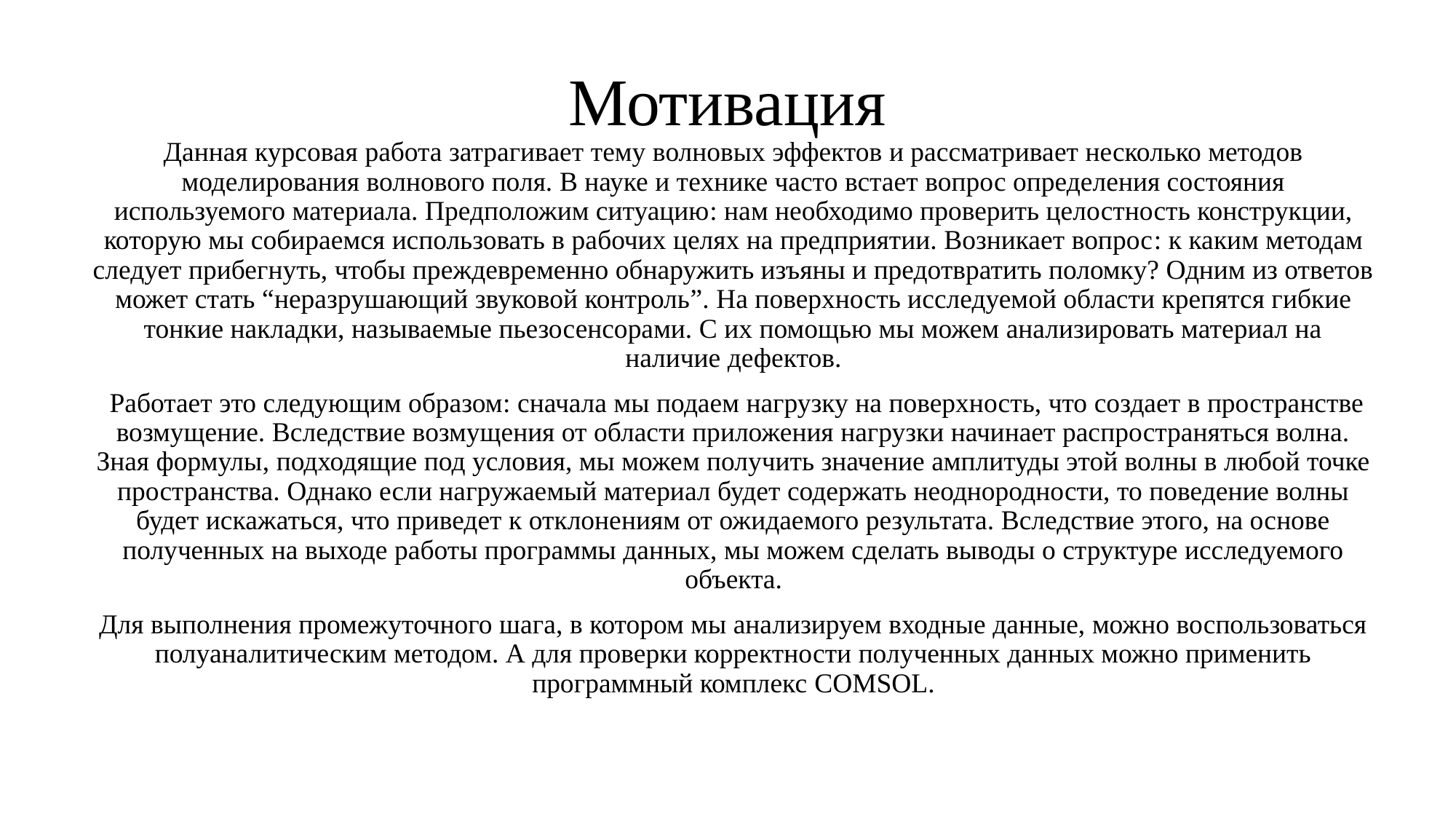

# Мотивация
Данная курсовая работа затрагивает тему волновых эффектов и рассматривает несколько методов моделирования волнового поля. В науке и технике часто встает вопрос определения состояния используемого материала. Предположим ситуацию: нам необходимо проверить целостность конструкции, которую мы собираемся использовать в рабочих целях на предприятии. Возникает вопрос: к каким методам следует прибегнуть, чтобы преждевременно обнаружить изъяны и предотвратить поломку? Одним из ответов может стать “неразрушающий звуковой контроль”. На поверхность исследуемой области крепятся гибкие тонкие накладки, называемые пьезосенсорами. С их помощью мы можем анализировать материал на наличие дефектов.
 Работает это следующим образом: сначала мы подаем нагрузку на поверхность, что создает в пространстве возмущение. Вследствие возмущения от области приложения нагрузки начинает распространяться волна. Зная формулы, подходящие под условия, мы можем получить значение амплитуды этой волны в любой точке пространства. Однако если нагружаемый материал будет содержать неоднородности, то поведение волны будет искажаться, что приведет к отклонениям от ожидаемого результата. Вследствие этого, на основе полученных на выходе работы программы данных, мы можем сделать выводы о структуре исследуемого объекта.
Для выполнения промежуточного шага, в котором мы анализируем входные данные, можно воспользоваться полуаналитическим методом. А для проверки корректности полученных данных можно применить программный комплекс COMSOL.